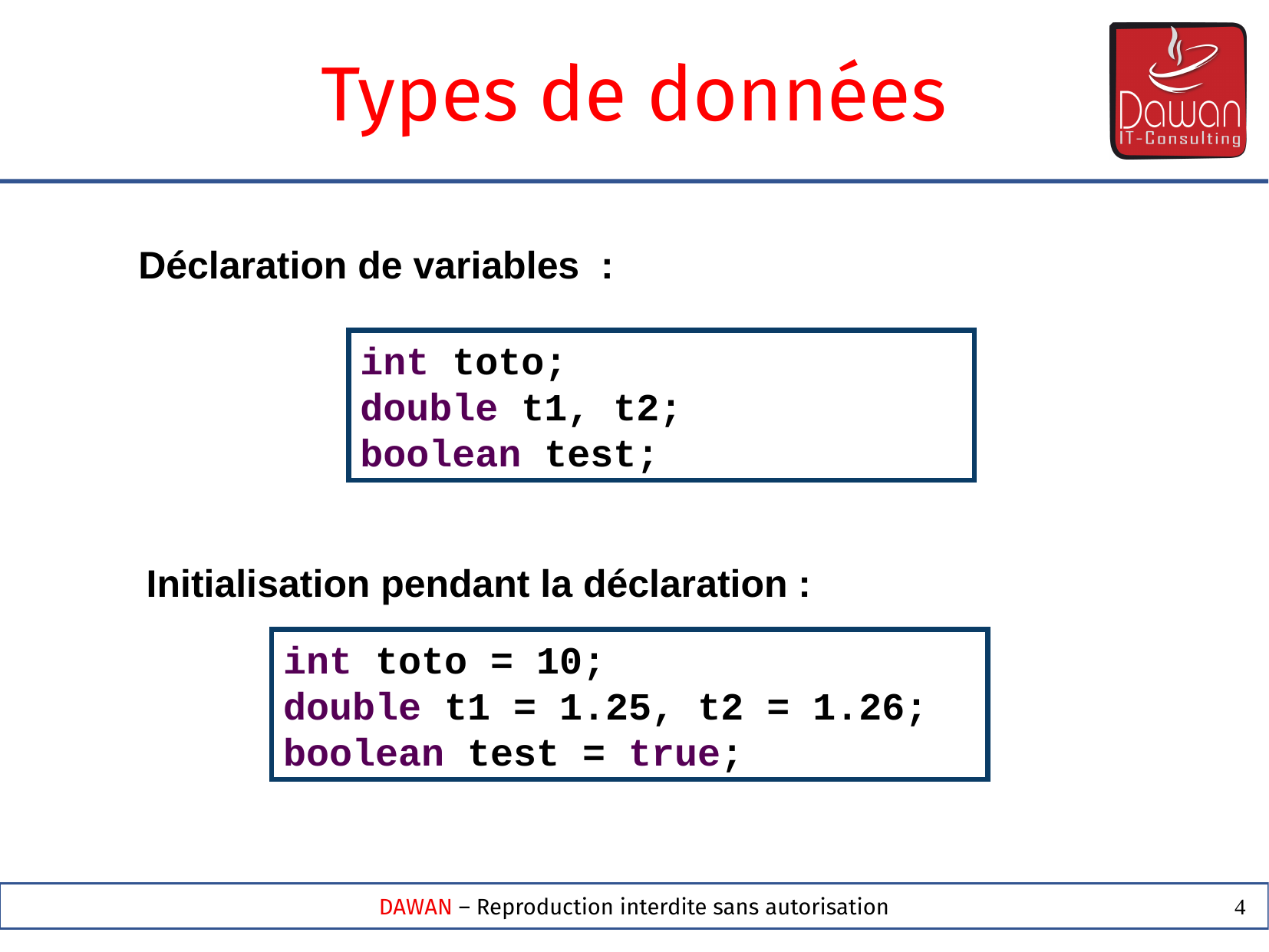

Types de données
Déclaration de variables  :

  Initialisation pendant la déclaration :
int toto;
double t1, t2;
boolean test;
int toto = 10;
double t1 = 1.25, t2 = 1.26;
boolean test = true;
4